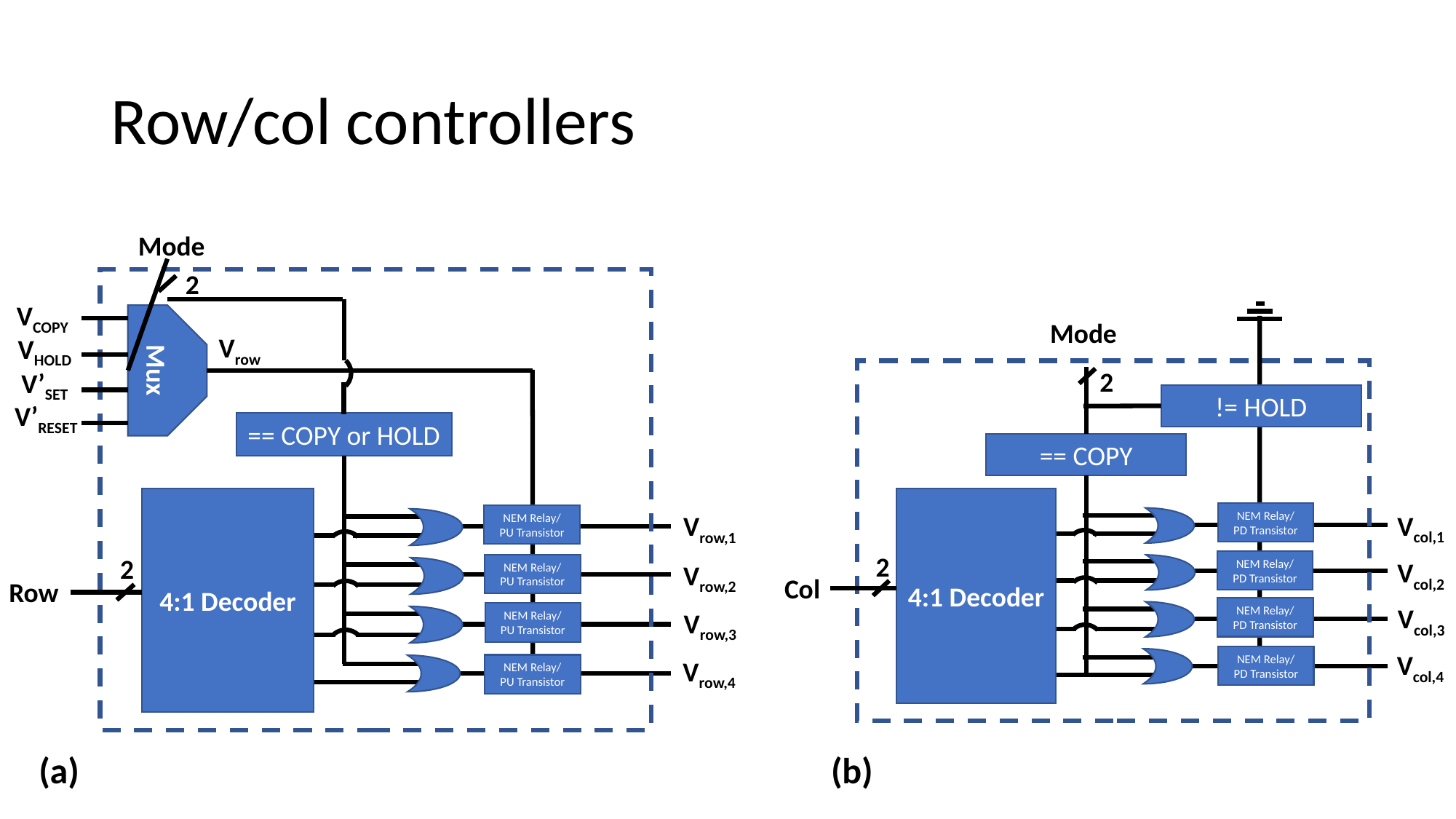

# Row/col controllers
Mode
2

VCOPY
Vrow
VHOLD
Mux

V’SET
V’RESET
== COPY or HOLD
4:1 Decoder
Vrow,1
NEM Relay/
PU Transistor

2
Vrow,2
NEM Relay/
PU Transistor

Row

Vrow,3
NEM Relay/
PU Transistor

Vrow,4
NEM Relay/
PU Transistor

Mode
2

!= HOLD
== COPY
4:1 Decoder
NEM Relay/
PD Transistor
Vcol,1

NEM Relay

2
Vcol,2
NEM Relay/
PD Transistor

NEM Relay
Col

Vcol,3
NEM Relay/
PD Transistor

NEM Relay

Vcol,4
NEM Relay/
PD Transistor

NEM Relay
(a)
(b)